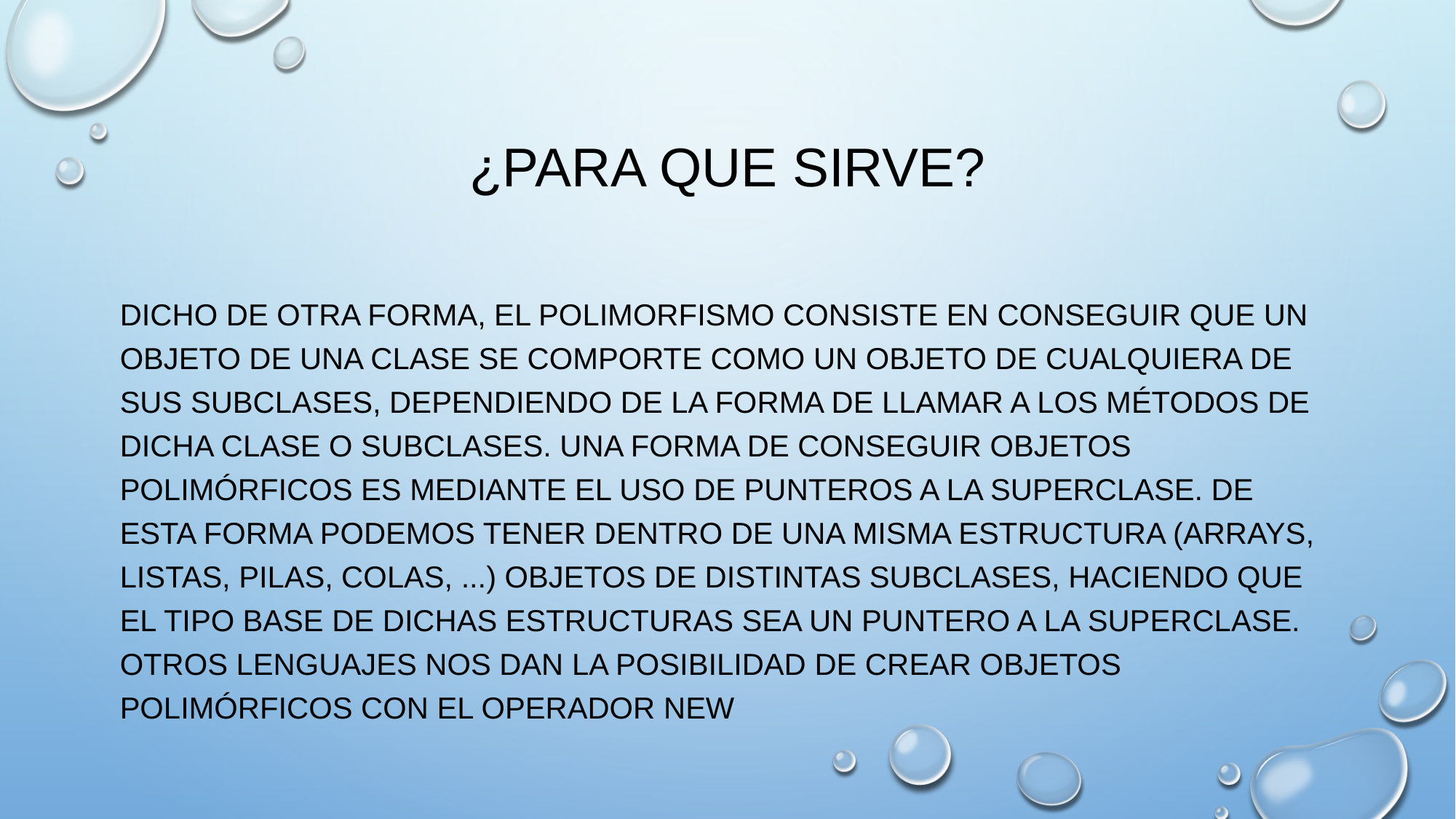

# ¿Para que sirve?
Dicho de otra forma, el polimorfismo consiste en conseguir que un objeto de una clase se comporte como un objeto de cualquiera de sus subclases, dependiendo de la forma de llamar a los métodos de dicha clase o subclases. Una forma de conseguir objetos polimórficos es mediante el uso de punteros a la superclase. De esta forma podemos tener dentro de una misma estructura (arrays, listas, pilas, colas, ...) objetos de distintas subclases, haciendo que el tipo base de dichas estructuras sea un puntero a la superclase. Otros lenguajes nos dan la posibilidad de crear objetos polimórficos con el operador new